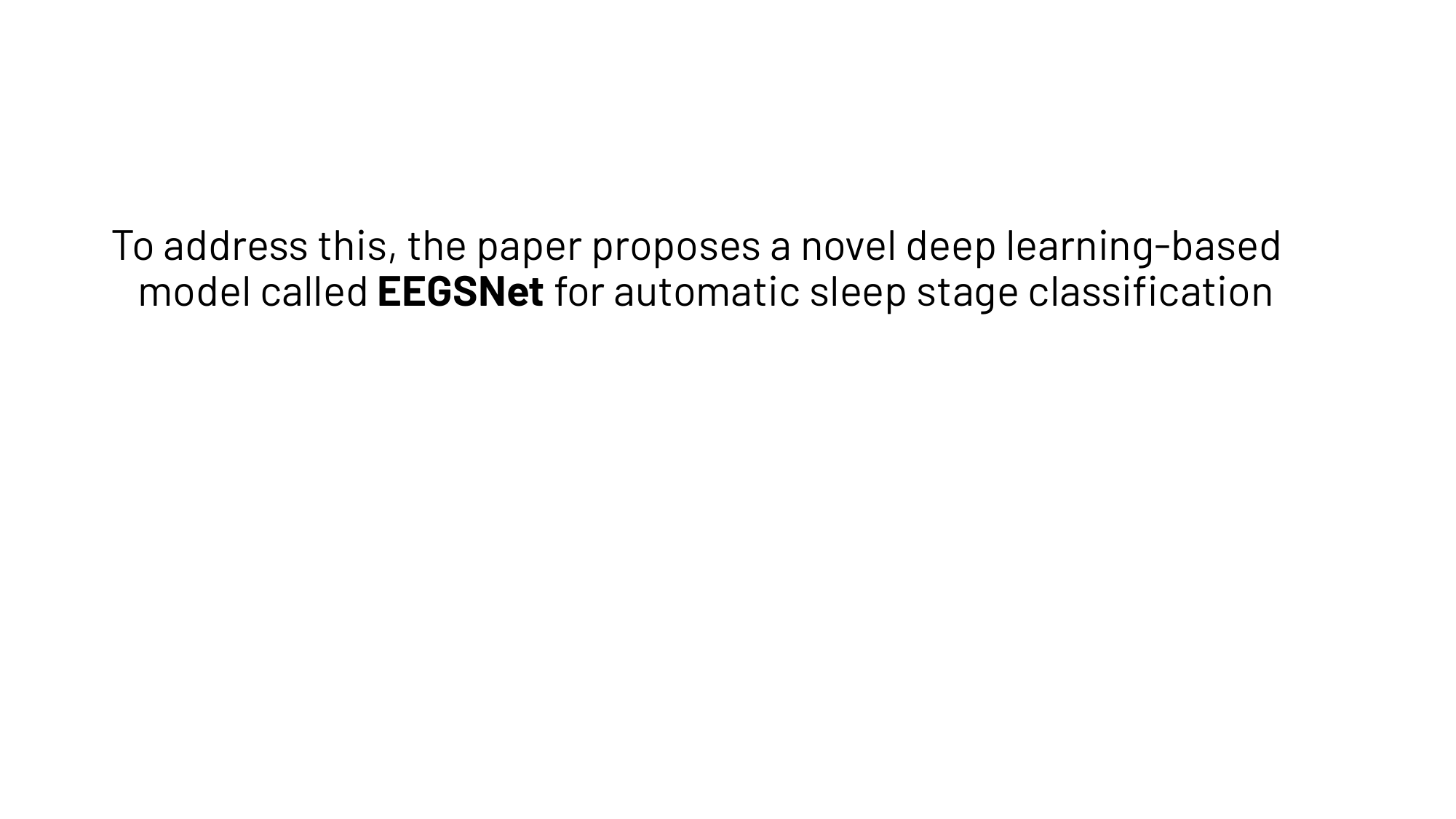

#
To address this, the paper proposes a novel deep learning-based model called EEGSNet for automatic sleep stage classification